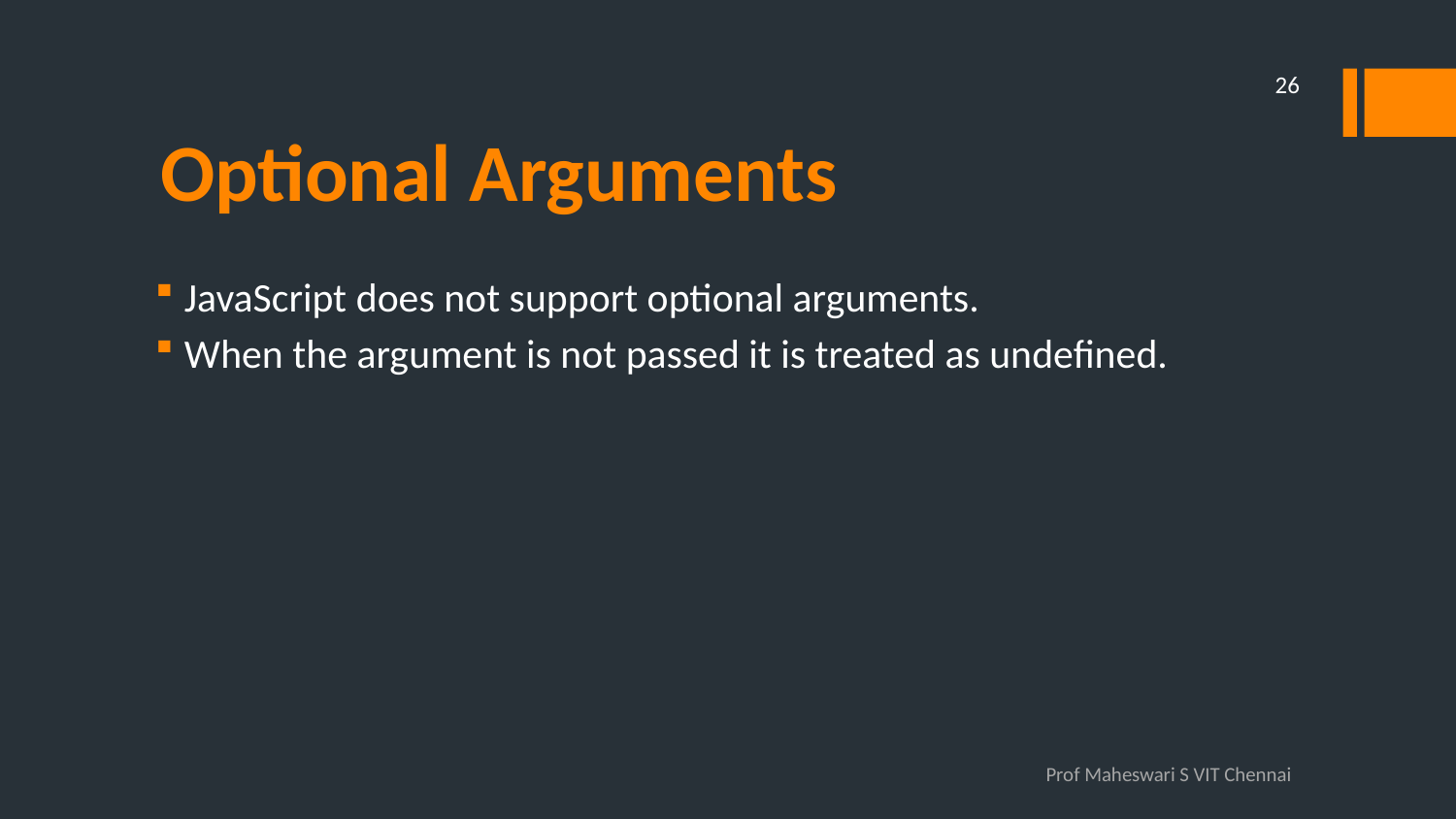

26
# Optional Arguments
JavaScript does not support optional arguments.
When the argument is not passed it is treated as undefined.
Prof Maheswari S VIT Chennai